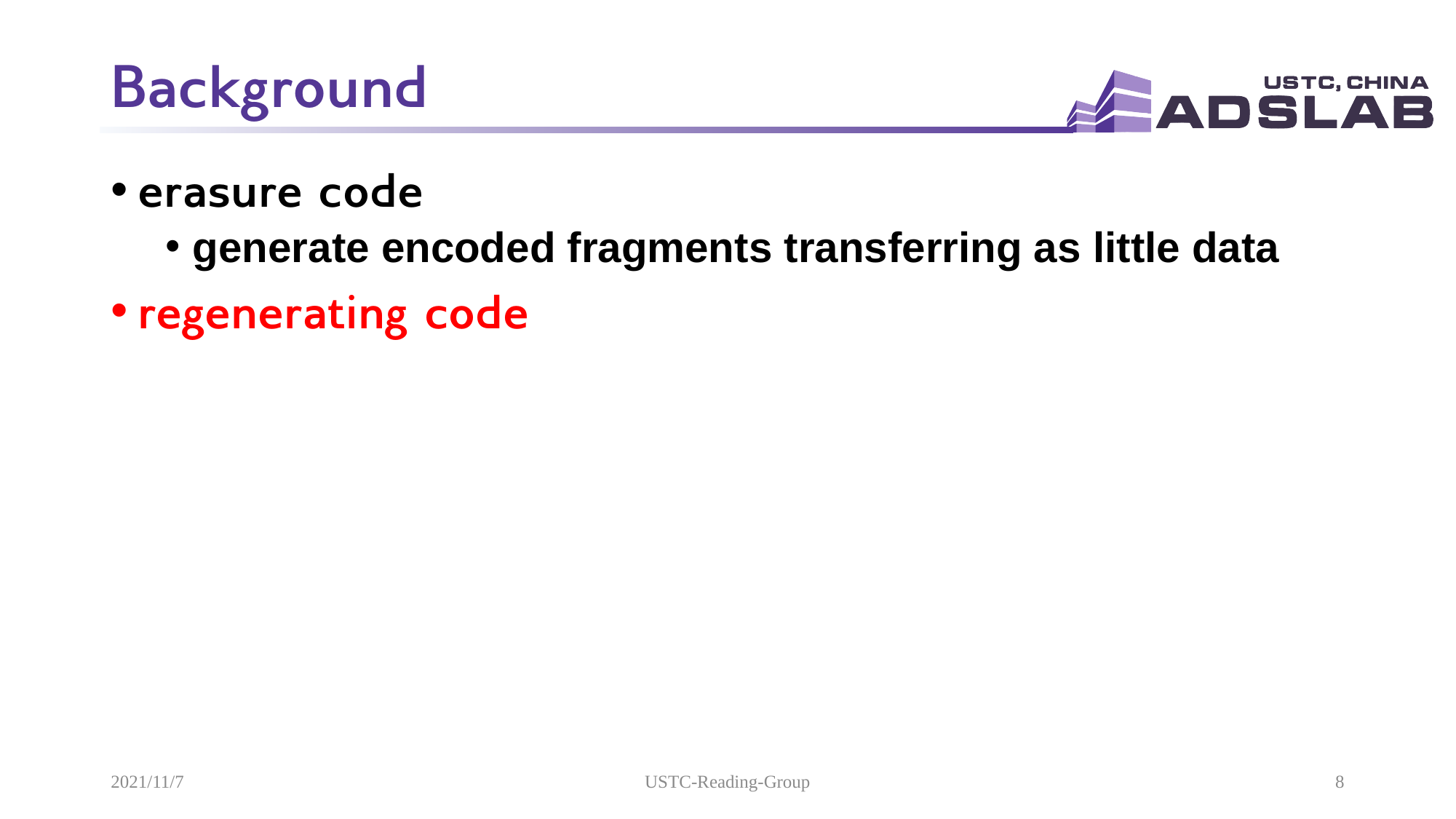

# Background
erasure code
generate encoded fragments transferring as little data
regenerating code
2021/11/7
USTC-Reading-Group
8